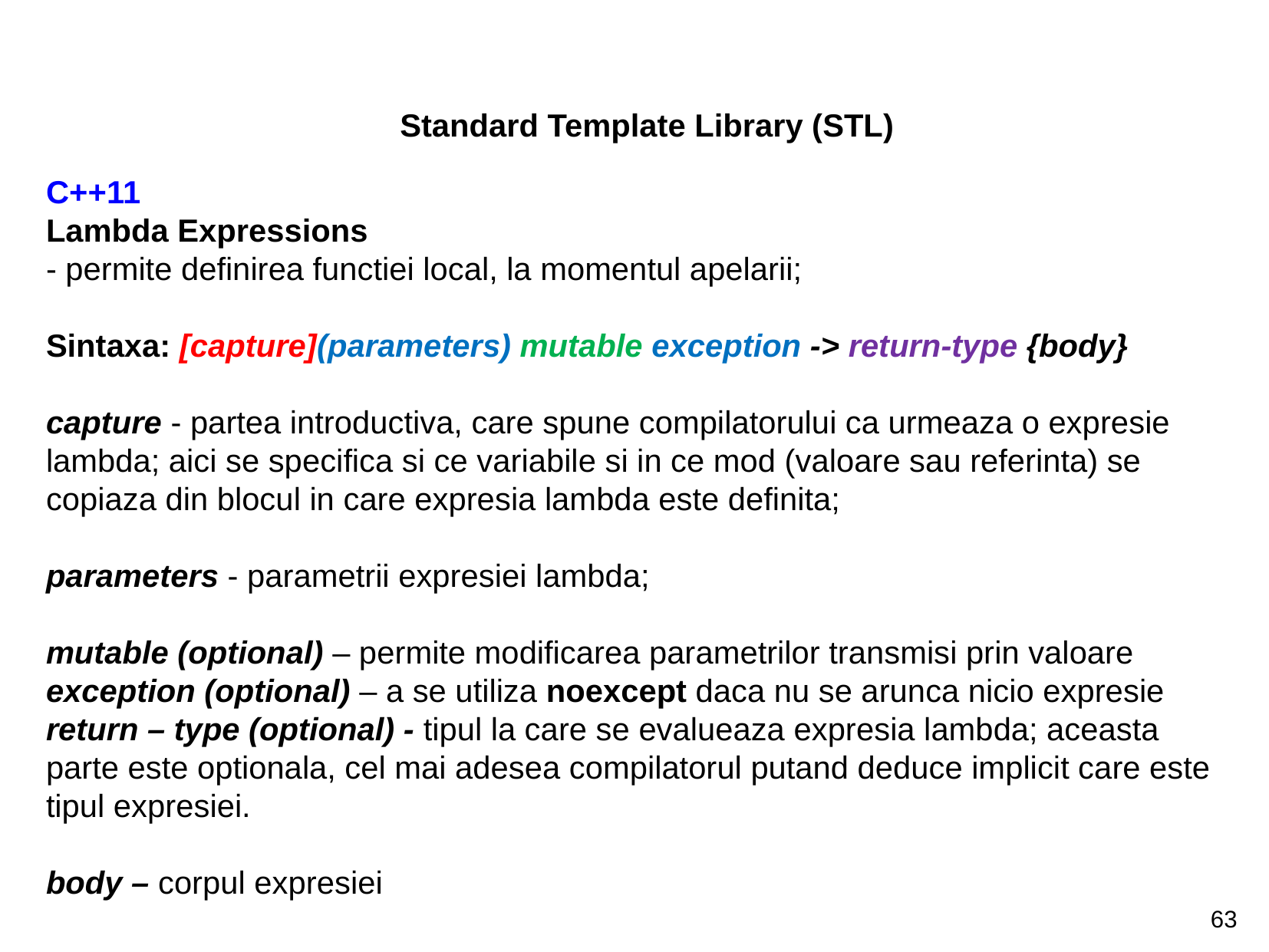

Standard Template Library (STL)
C++11
Lambda Expressions
- permite definirea functiei local, la momentul apelarii;

Sintaxa: [capture](parameters) mutable exception -> return-type {body}

capture - partea introductiva, care spune compilatorului ca urmeaza o expresie lambda; aici se specifica si ce variabile si in ce mod (valoare sau referinta) se copiaza din blocul in care expresia lambda este definita;

parameters - parametrii expresiei lambda;

mutable (optional) – permite modificarea parametrilor transmisi prin valoare
exception (optional) – a se utiliza noexcept daca nu se arunca nicio expresie
return – type (optional) - tipul la care se evalueaza expresia lambda; aceasta parte este optionala, cel mai adesea compilatorul putand deduce implicit care este tipul expresiei.

body – corpul expresiei
63